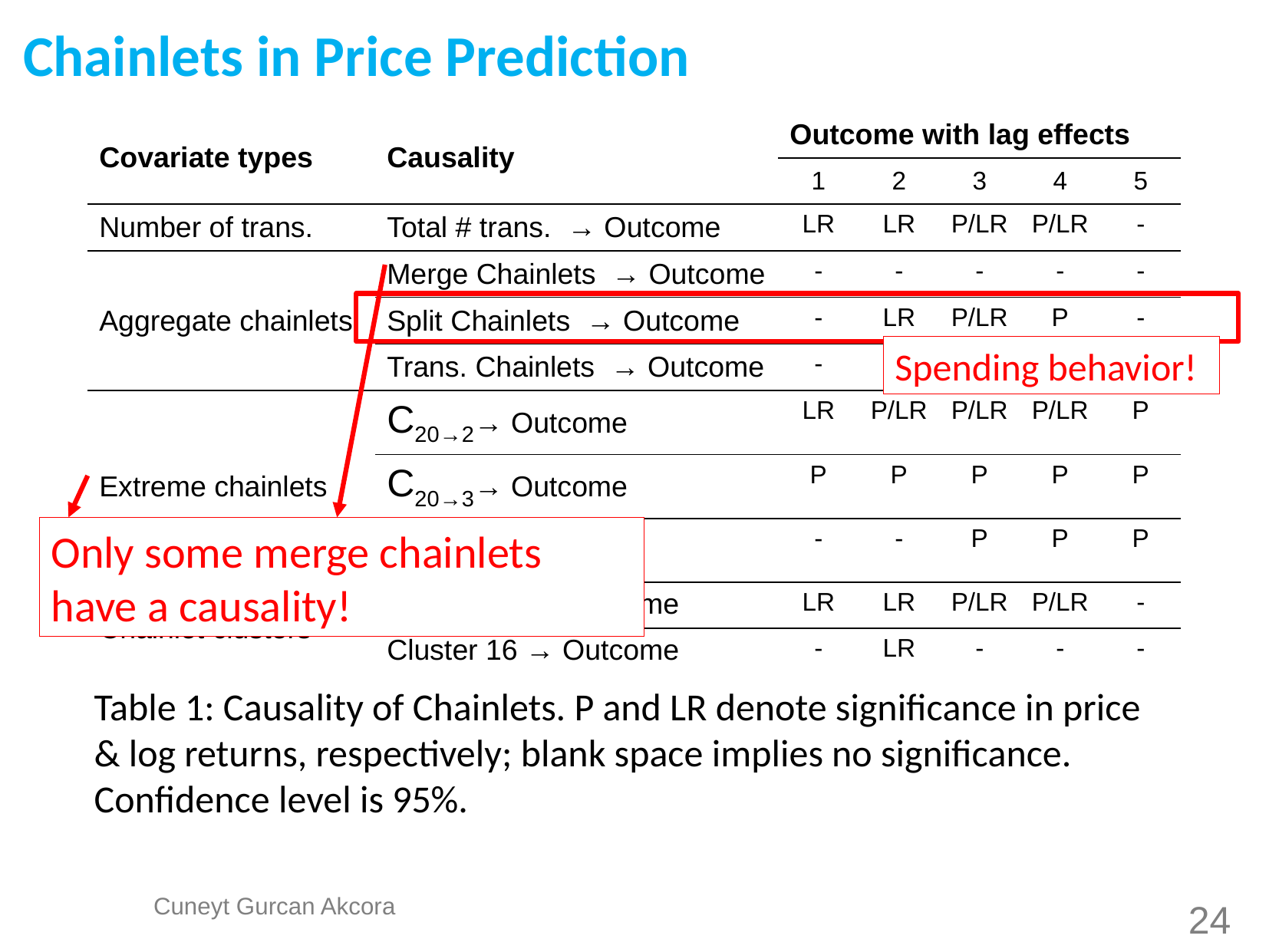

Chainlets in Price Prediction
| Covariate types | Causality | Outcome with lag effects |  |  |  |  |
| --- | --- | --- | --- | --- | --- | --- |
|  |  | 1 | 2 | 3 | 4 | 5 |
| Number of trans. | Total # trans. → Outcome | LR | LR | P/LR | P/LR | - |
| Aggregate chainlets | Merge Chainlets → Outcome | - | - | - | - | - |
|  | Split Chainlets → Outcome | - | LR | P/LR | P | - |
|  | Trans. Chainlets → Outcome | - | - | - | - | - |
| Extreme chainlets | C20→2→ Outcome | LR | P/LR | P/LR | P/LR | P |
|  | C20→3→ Outcome | P | P | P | P | P |
|  | C20→3→ Outcome | - | - | P | P | P |
| Chainlet clusters | Cluster 35 → Outcome | LR | LR | P/LR | P/LR | - |
|  | Cluster 16 → Outcome | - | LR | - | - | - |
Only some merge chainlets have a causality!

Spending behavior!
Table 1: Causality of Chainlets. P and LR denote significance in price & log returns, respectively; blank space implies no significance. Confidence level is 95%.
24